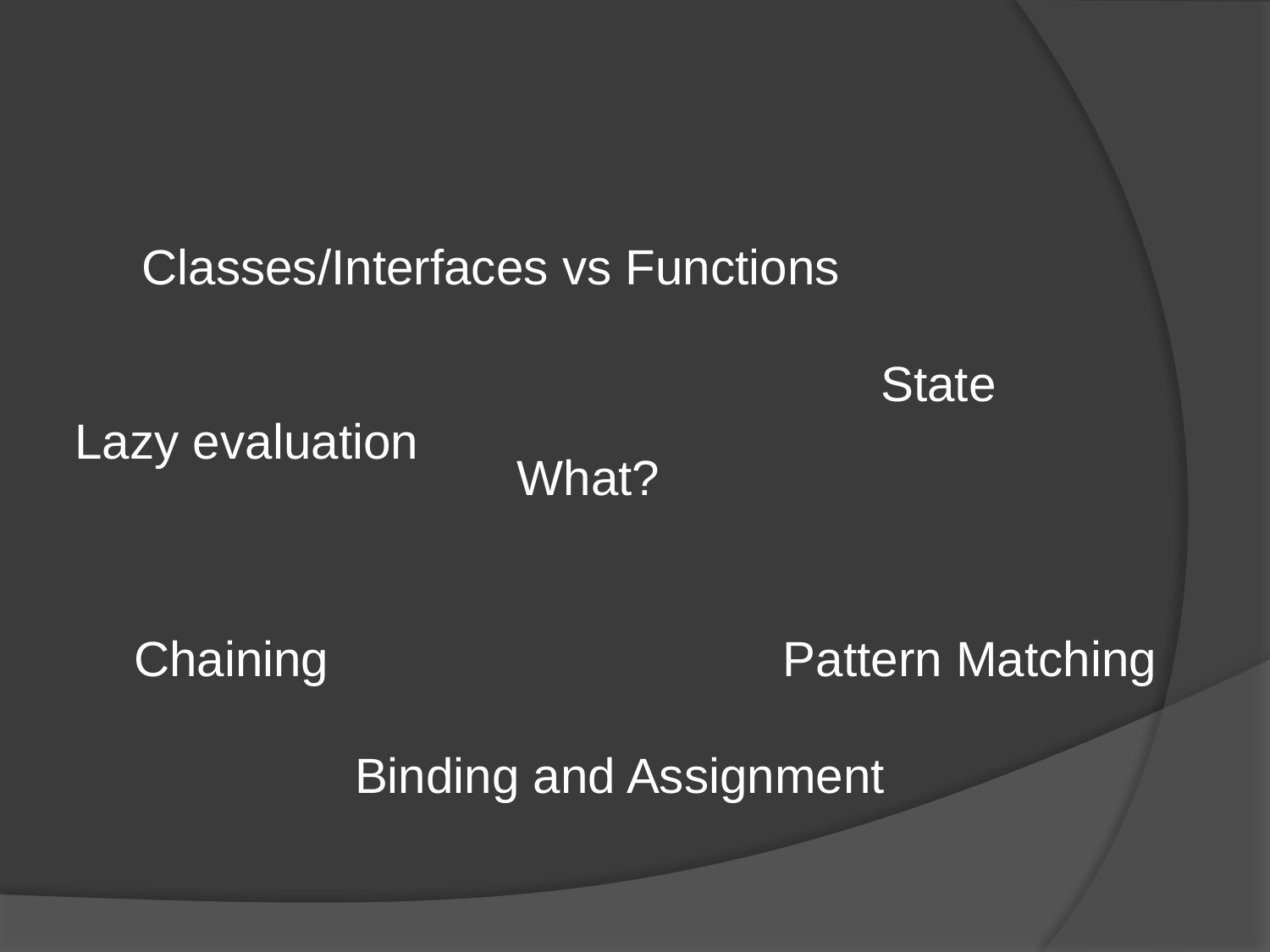

Classes/Interfaces vs Functions
State
Lazy evaluation
What?
Chaining
Pattern Matching
Binding and Assignment